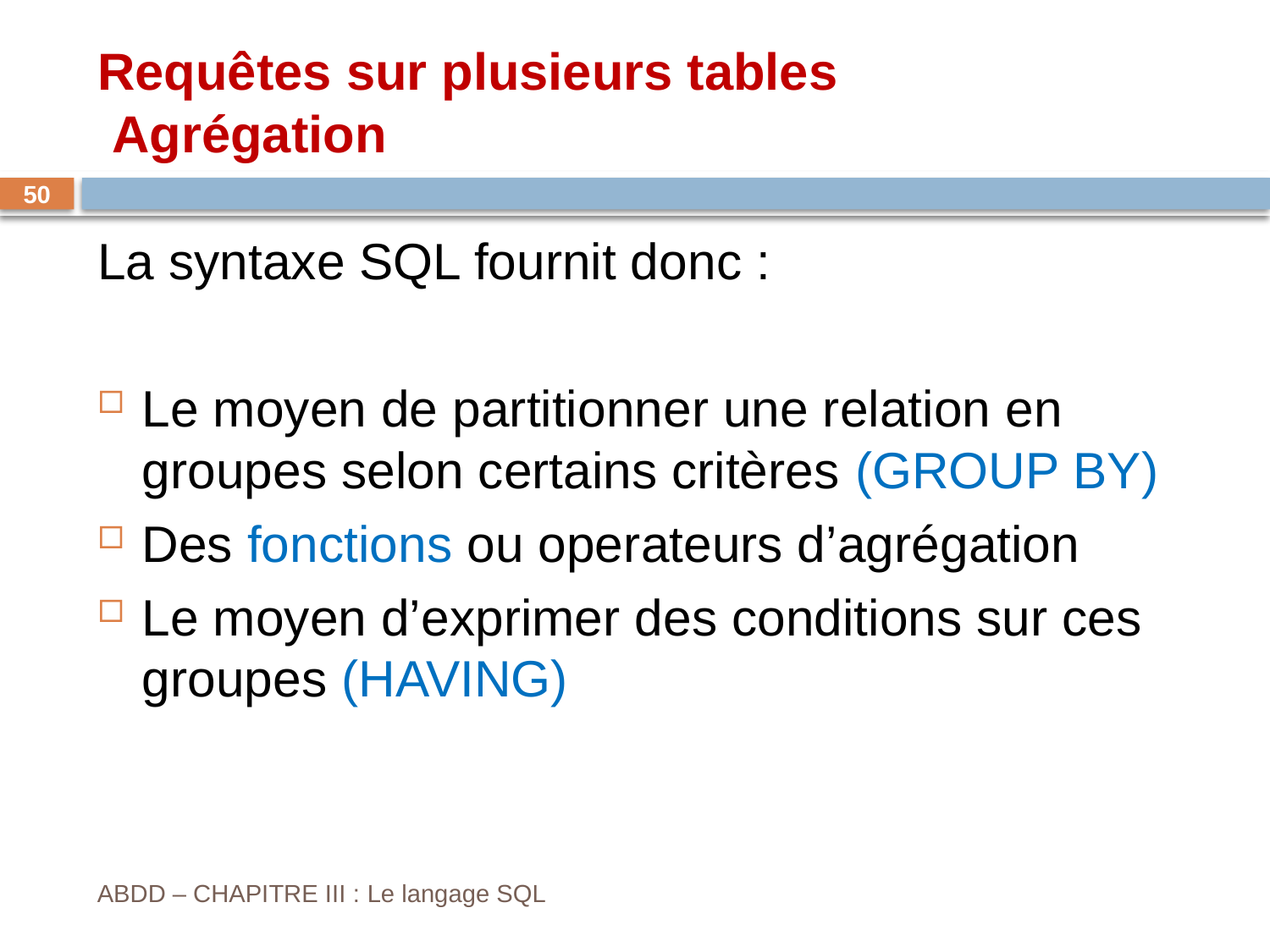

# Requêtes sur plusieurs tables Agrégation
50
La syntaxe SQL fournit donc :

Le moyen de partitionner une relation en groupes selon certains critères (GROUP BY)
Des fonctions ou operateurs d’agrégation
Le moyen d’exprimer des conditions sur ces groupes (HAVING)

ABDD – CHAPITRE III : Le langage SQL